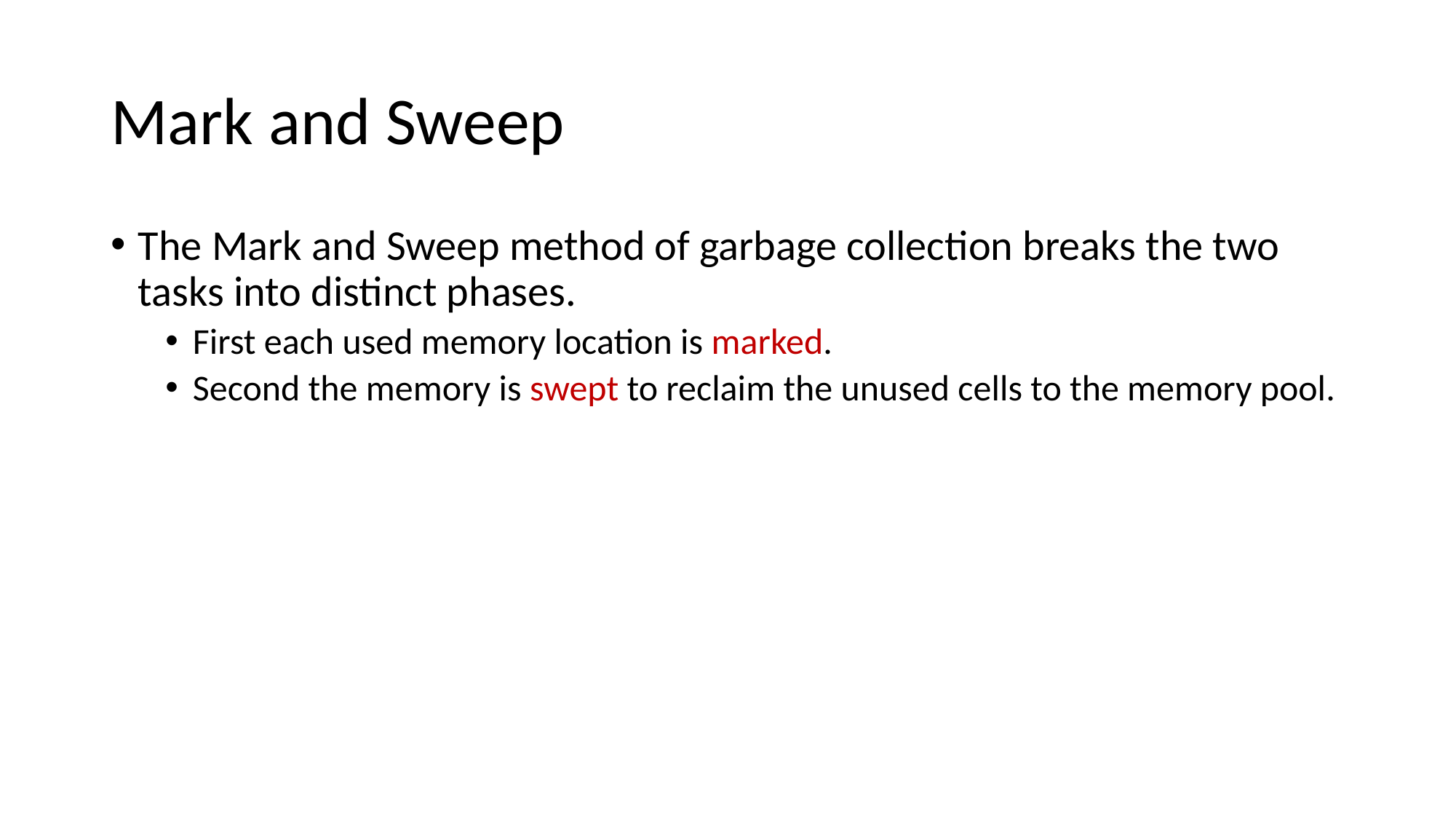

# Mark and Sweep
The Mark and Sweep method of garbage collection breaks the two tasks into distinct phases.
First each used memory location is marked.
Second the memory is swept to reclaim the unused cells to the memory pool.